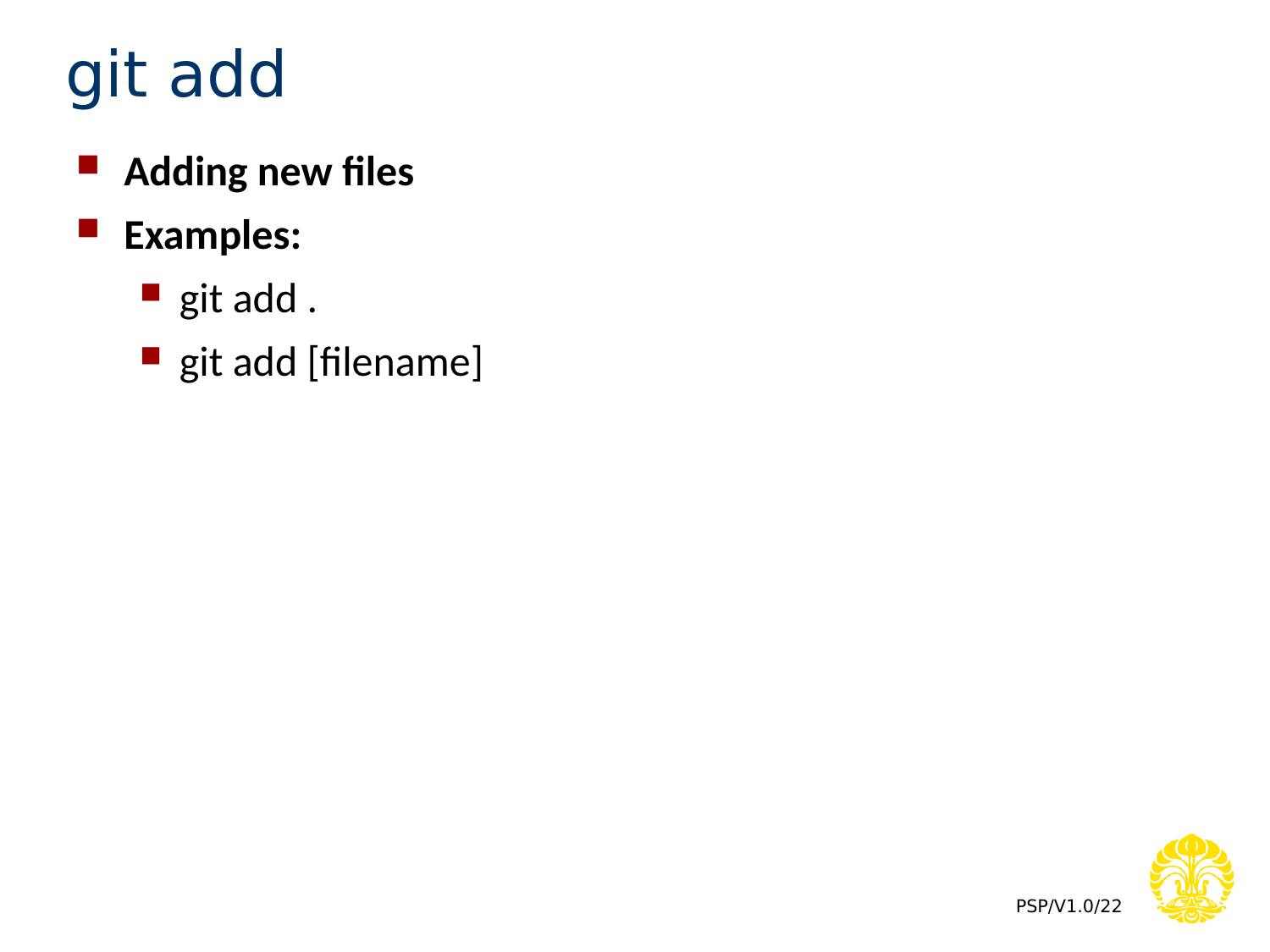

# git add
Adding new files
Examples:
git add .
git add [filename]